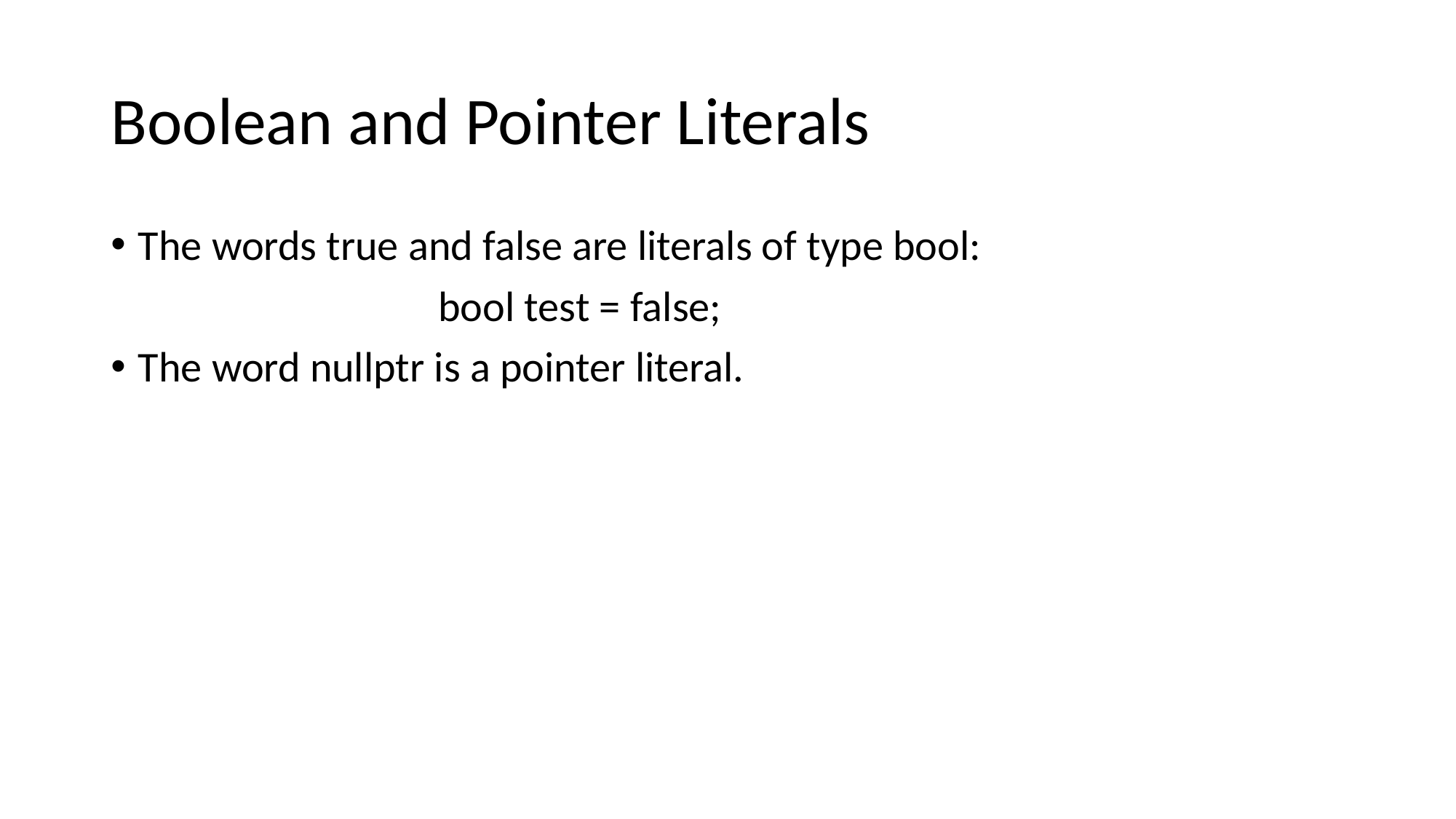

# Boolean and Pointer Literals
The words true and false are literals of type bool:
			bool test = false;
The word nullptr is a pointer literal.